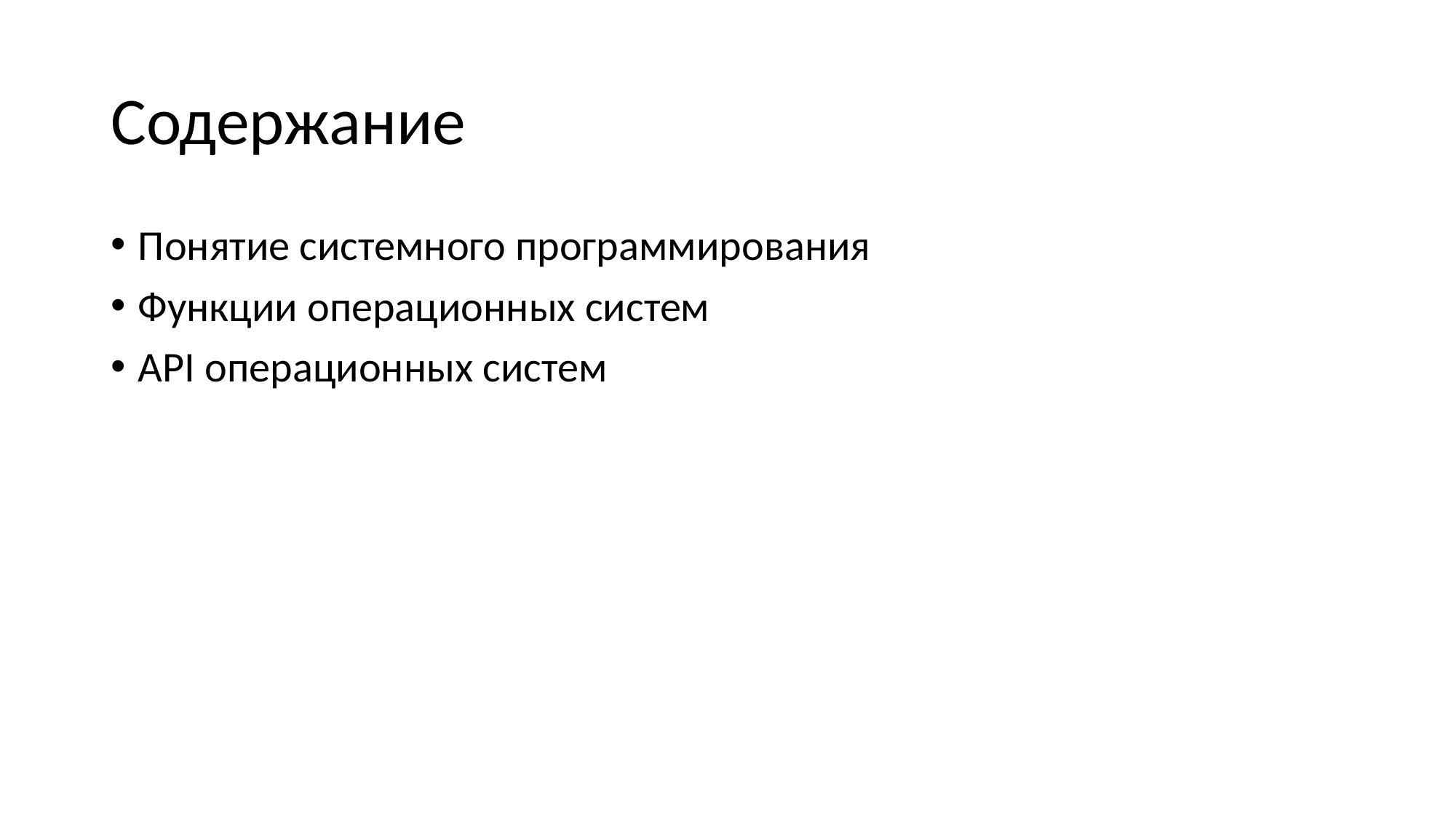

# Содержание
Понятие системного программирования
Функции операционных систем
API операционных систем